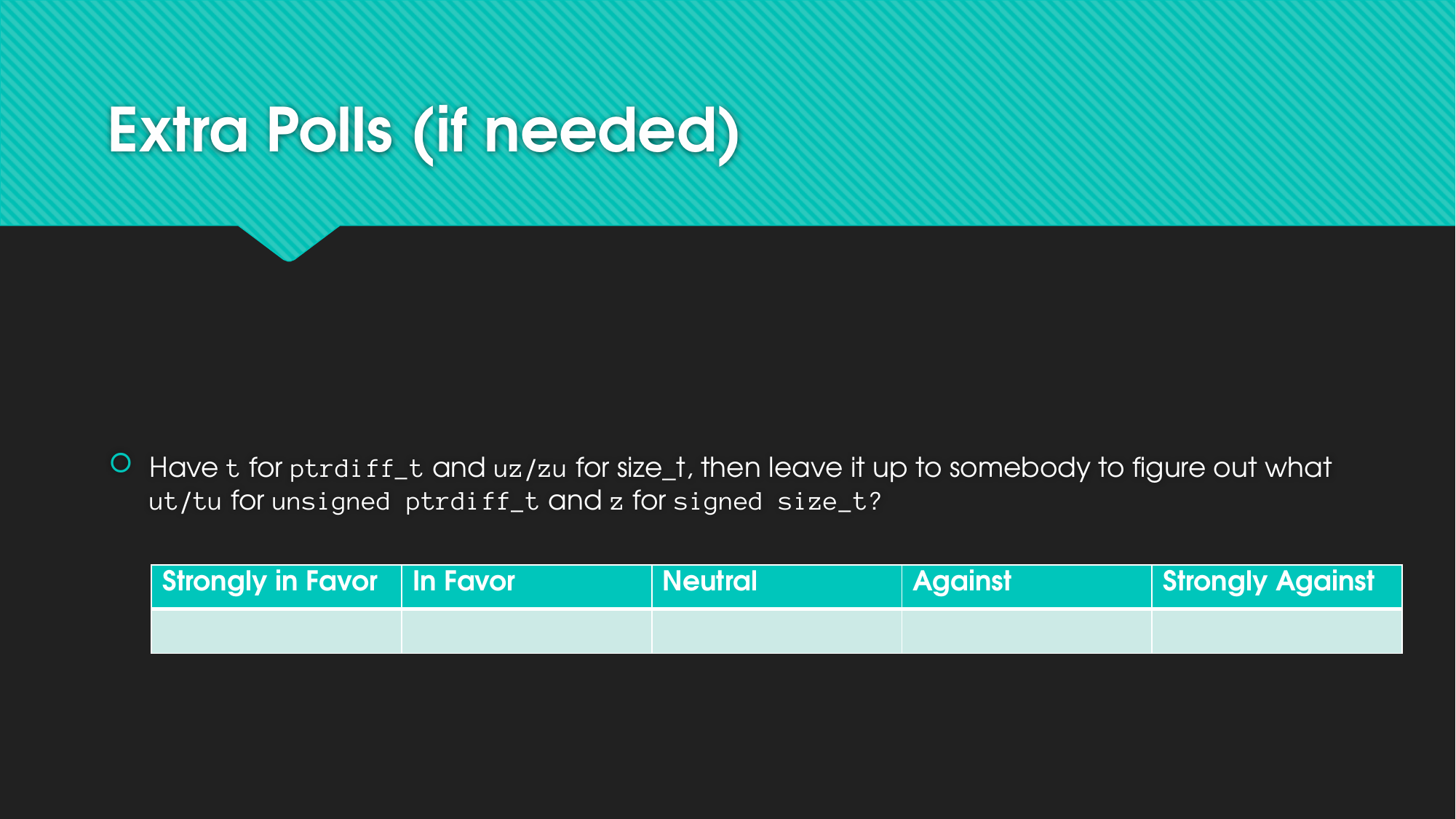

# Extra Polls (if needed)
Have t for ptrdiff_t and uz/zu for size_t, then leave it up to somebody to figure out what ut/tu for unsigned ptrdiff_t and z for signed size_t?
| Strongly in Favor | In Favor | Neutral | Against | Strongly Against |
| --- | --- | --- | --- | --- |
|  |  |  |  |  |